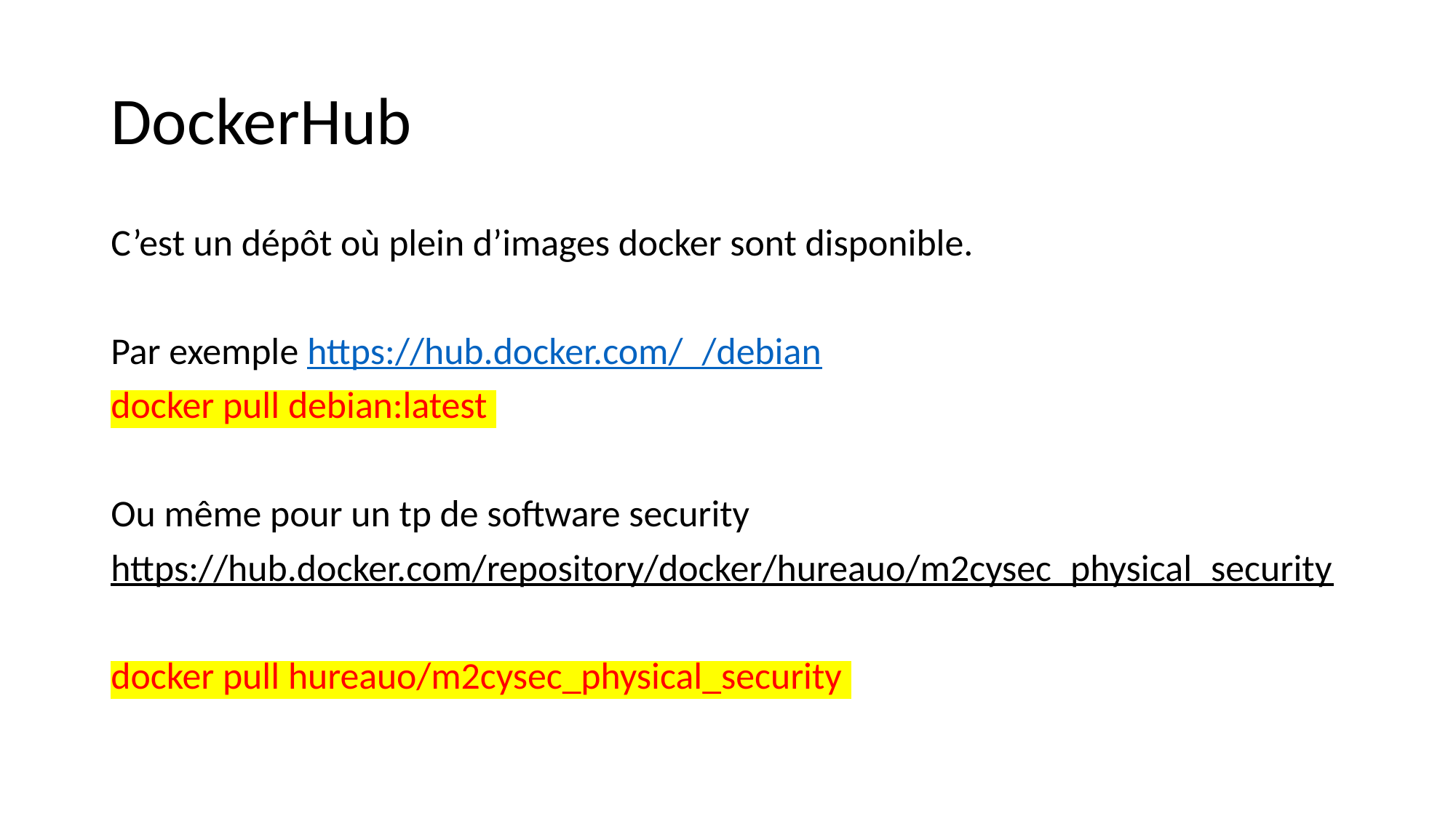

# DockerHub
C’est un dépôt où plein d’images docker sont disponible.

Par exemple https://hub.docker.com/_/debian
docker pull debian:latest

Ou même pour un tp de software security
https://hub.docker.com/repository/docker/hureauo/m2cysec_physical_security

docker pull hureauo/m2cysec_physical_security